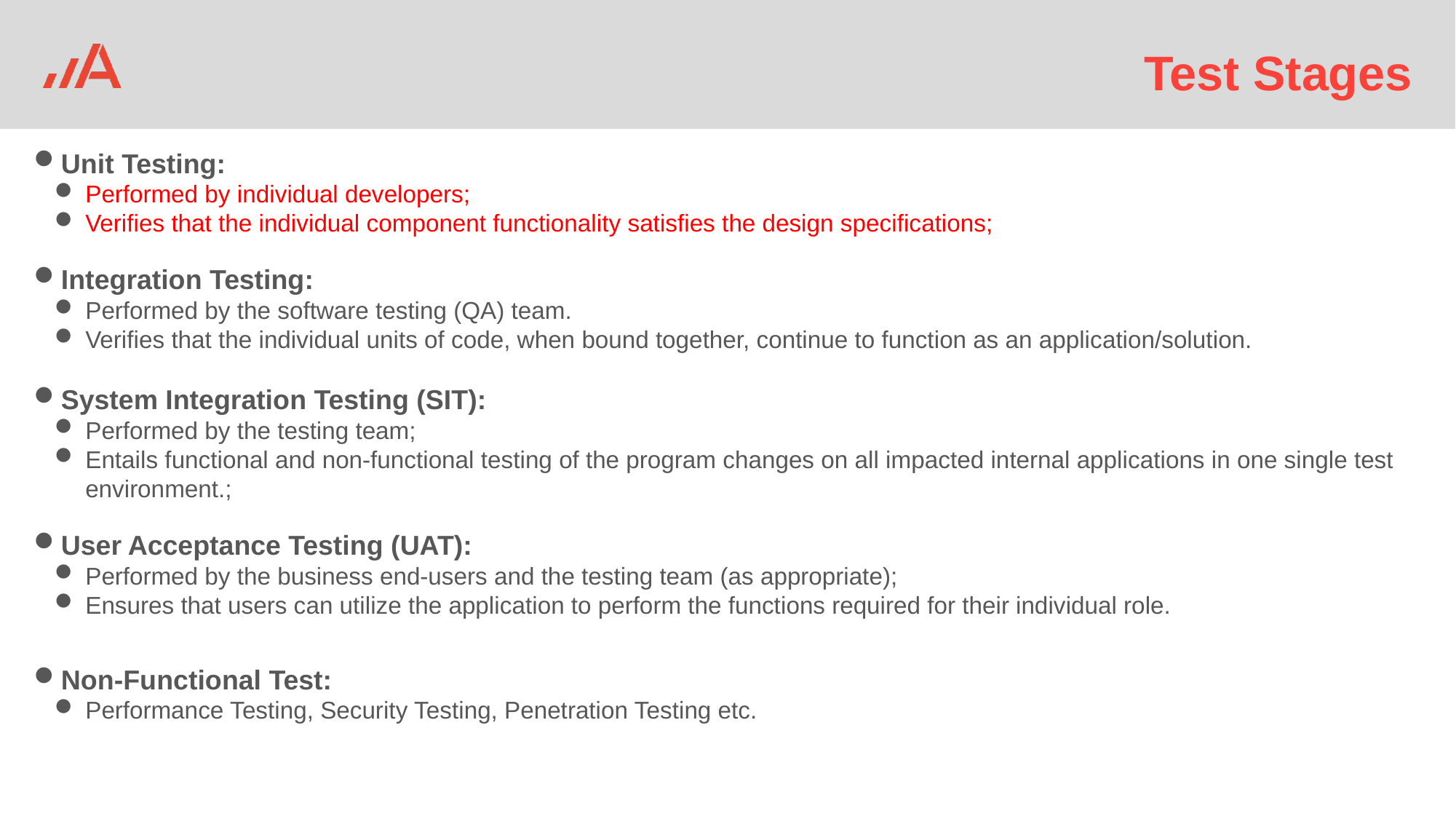

# Test Stages
Unit Testing:
Performed by individual developers;
Verifies that the individual component functionality satisfies the design specifications;

Integration Testing:
Performed by the software testing (QA) team.
Verifies that the individual units of code, when bound together, continue to function as an application/solution.

System Integration Testing (SIT):
Performed by the testing team;
Entails functional and non-functional testing of the program changes on all impacted internal applications in one single test environment.;

User Acceptance Testing (UAT):
Performed by the business end-users and the testing team (as appropriate);
Ensures that users can utilize the application to perform the functions required for their individual role.

Non-Functional Test:
Performance Testing, Security Testing, Penetration Testing etc.